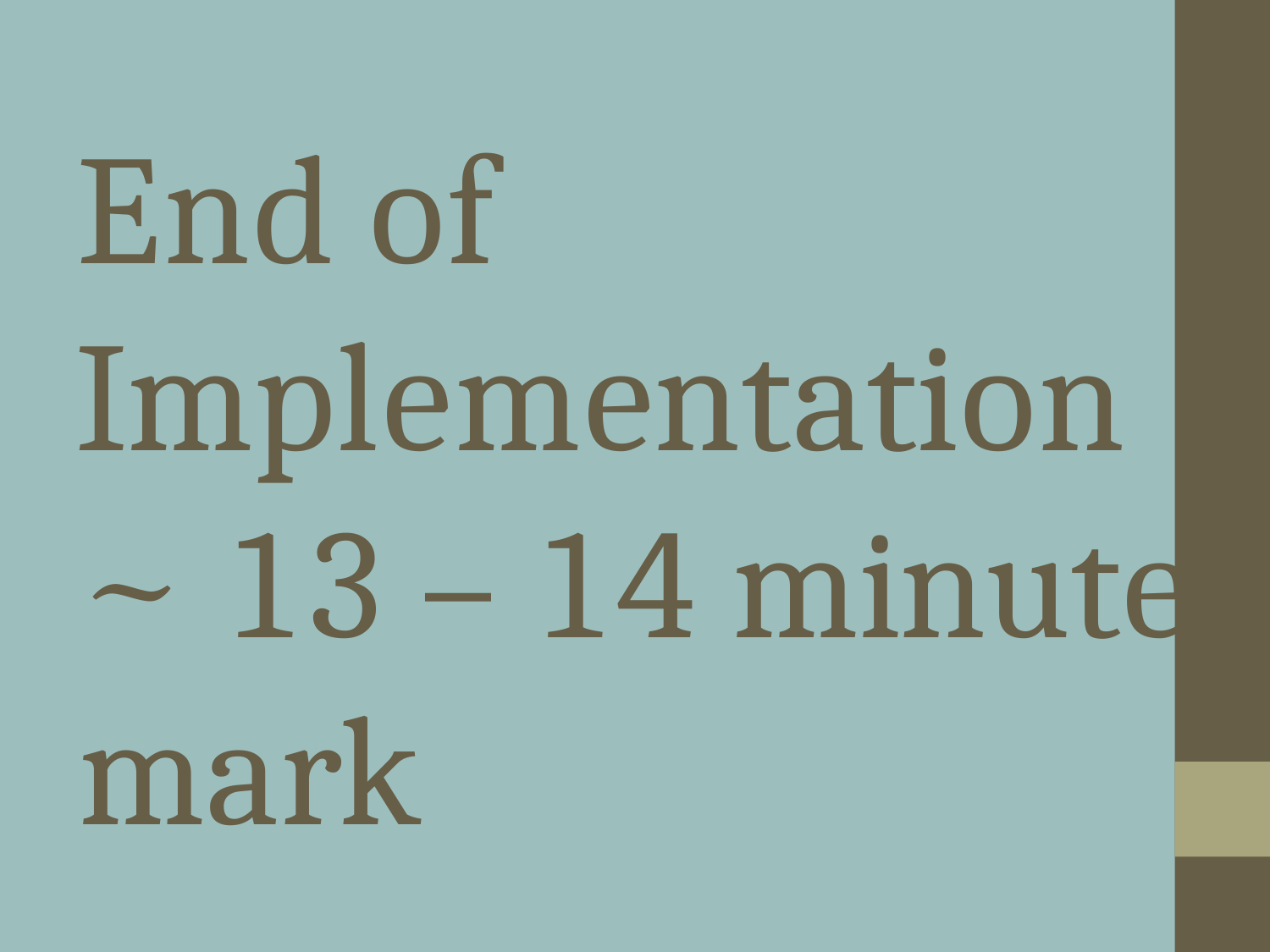

# End of Implementation ~ 13 – 14 minute mark